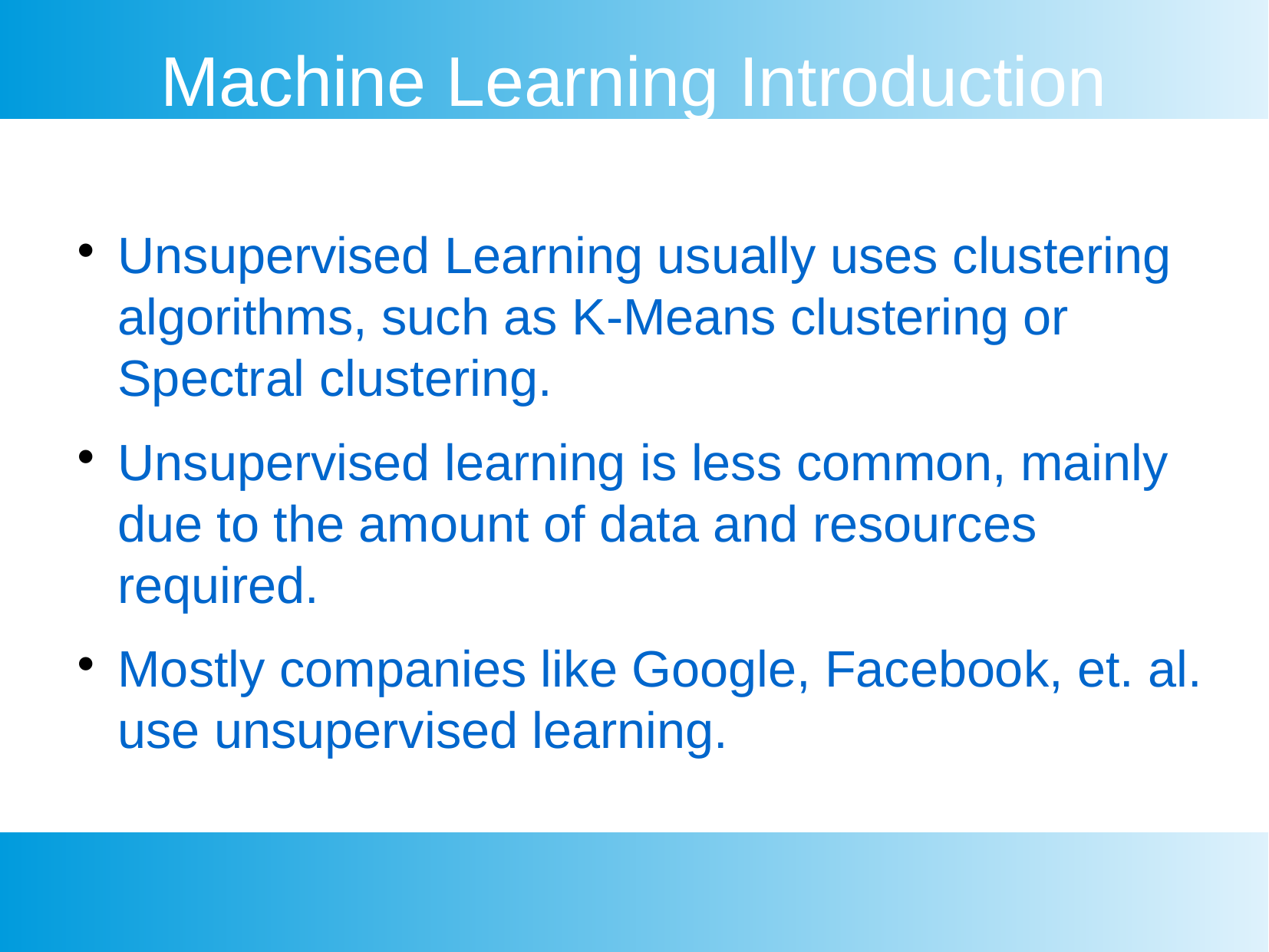

Machine Learning Introduction
Unsupervised Learning usually uses clustering algorithms, such as K-Means clustering or Spectral clustering.
Unsupervised learning is less common, mainly due to the amount of data and resources required.
Mostly companies like Google, Facebook, et. al. use unsupervised learning.